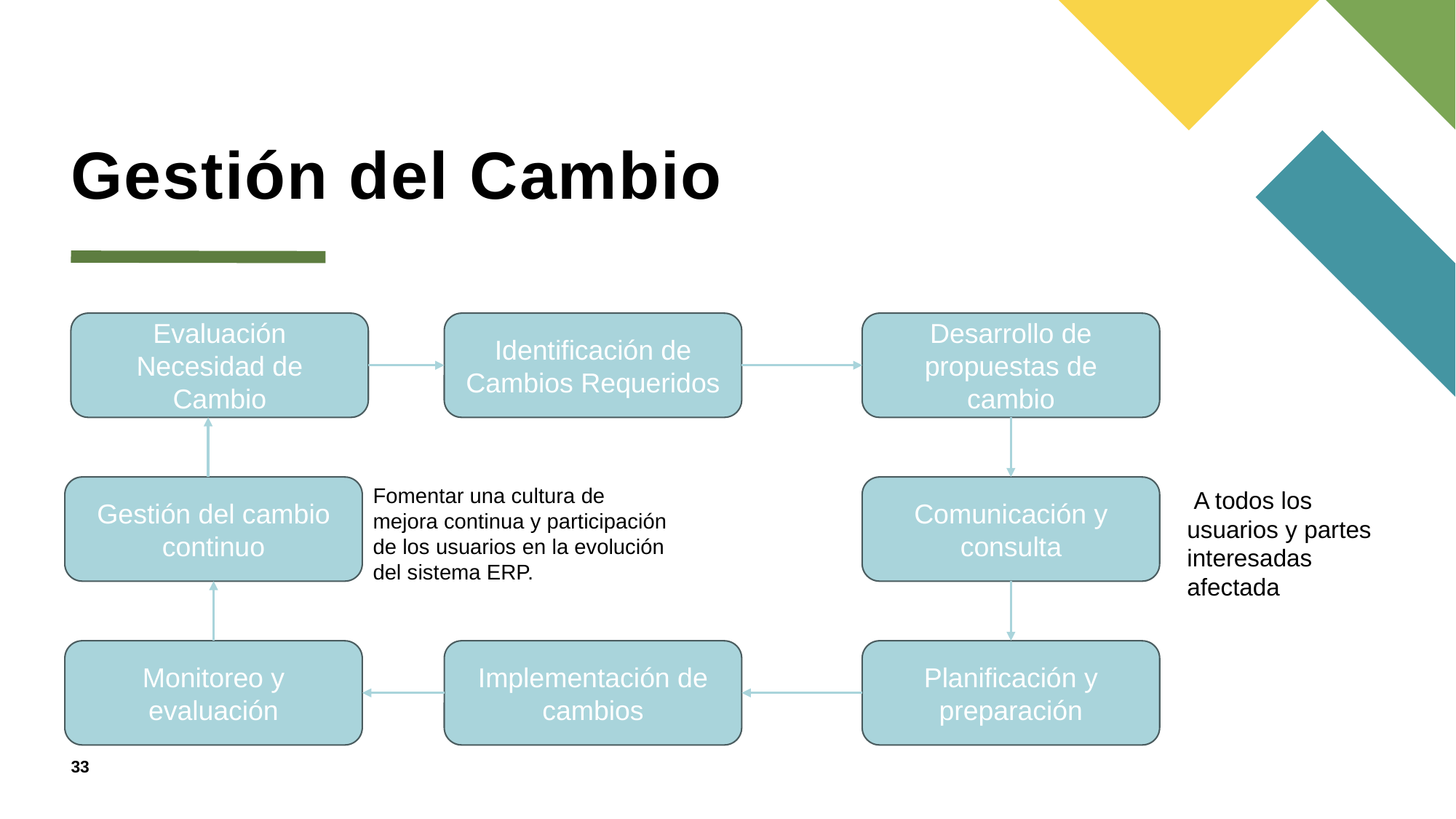

# Gestión del Cambio
Evaluación Necesidad de Cambio
Identificación de Cambios Requeridos
Desarrollo de propuestas de cambio
Gestión del cambio continuo
Fomentar una cultura de mejora continua y participación de los usuarios en la evolución del sistema ERP.
Comunicación y consulta
 A todos los usuarios y partes interesadas afectada
Monitoreo y evaluación
Implementación de cambios
Planificación y preparación
33